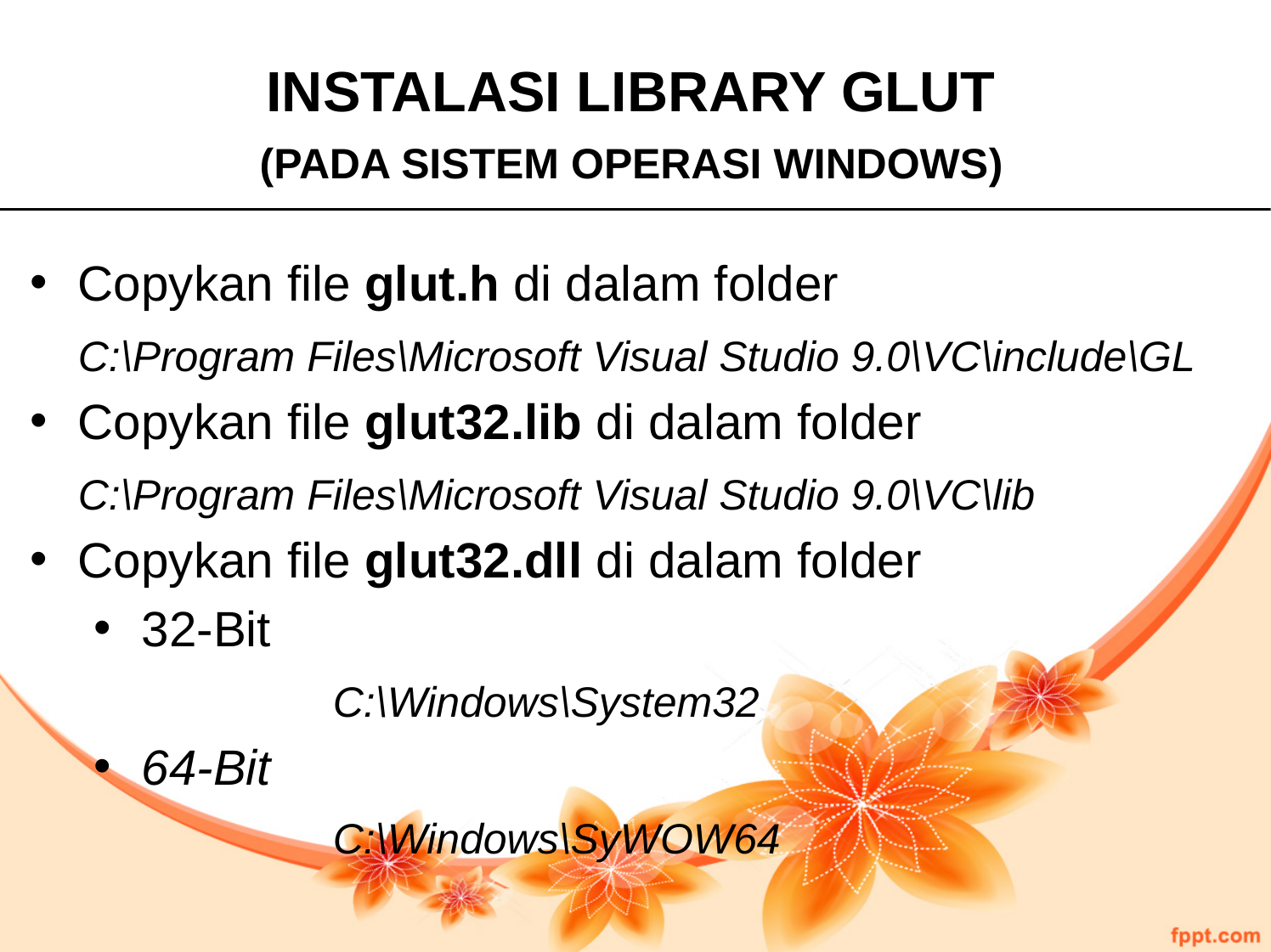

INSTALASI LIBRARY GLUT
(PADA SISTEM OPERASI WINDOWS)

Copykan file glut.h di dalam folder
C:\Program Files\Microsoft Visual Studio 9.0\VC\include\GL
Copykan file glut32.lib di dalam folder
C:\Program Files\Microsoft Visual Studio 9.0\VC\lib
Copykan file glut32.dll di dalam folder
32-Bit
			C:\Windows\System32
64-Bit
			C:\Windows\SyWOW64